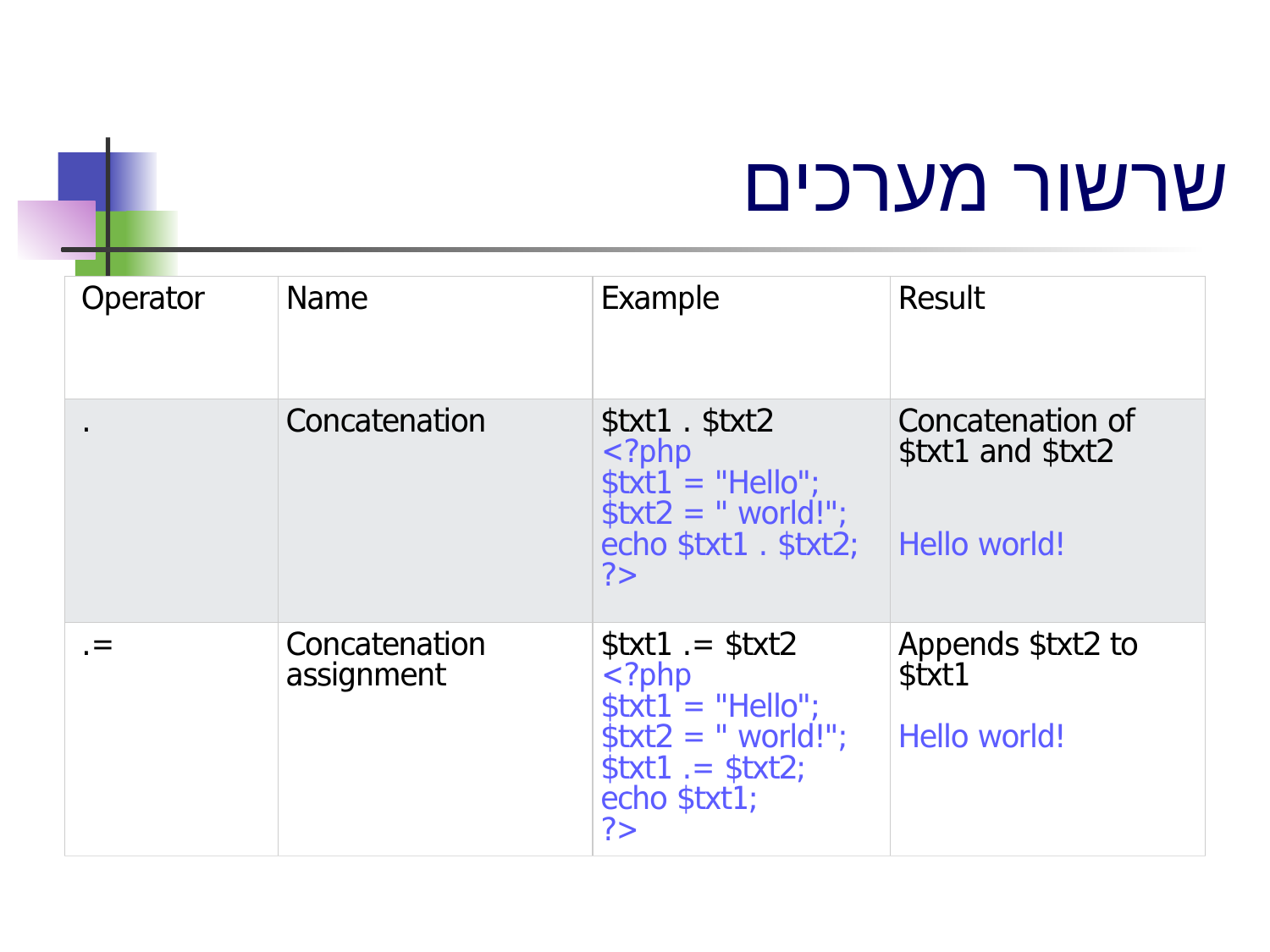

# שרשור מערכים
| Operator | Name | Example | Result |
| --- | --- | --- | --- |
| . | Concatenation | $txt1 . $txt2 <?php $txt1 = "Hello"; $txt2 = " world!"; echo $txt1 . $txt2; ?> | Concatenation of $txt1 and $txt2 Hello world! |
| .= | Concatenation assignment | $txt1 .= $txt2 <?php $txt1 = "Hello"; $txt2 = " world!"; $txt1 .= $txt2; echo $txt1; ?> | Appends $txt2 to $txt1 Hello world! |